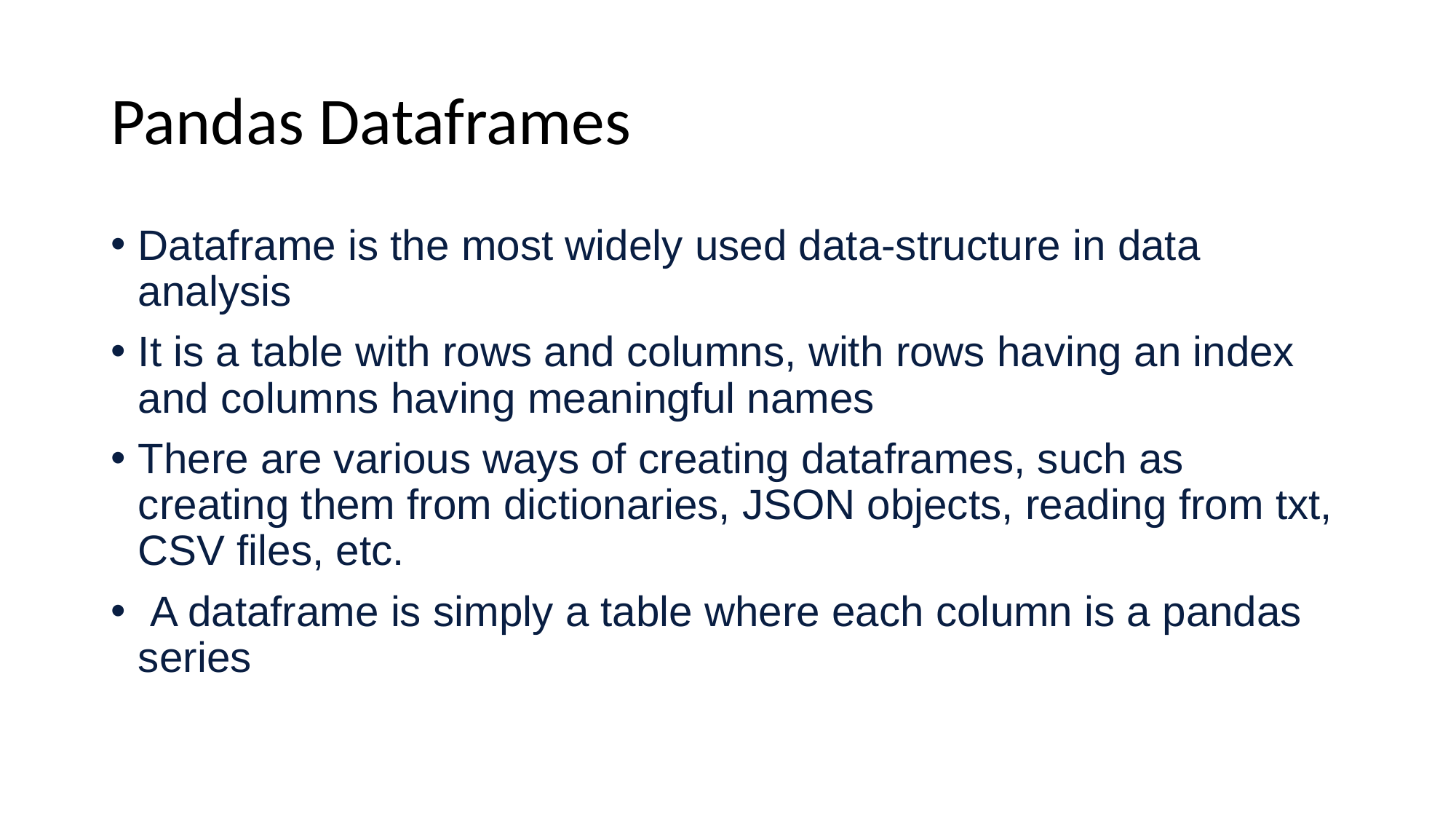

# Pandas Dataframes
Dataframe is the most widely used data-structure in data analysis
It is a table with rows and columns, with rows having an index and columns having meaningful names
There are various ways of creating dataframes, such as creating them from dictionaries, JSON objects, reading from txt, CSV files, etc.
 A dataframe is simply a table where each column is a pandas series